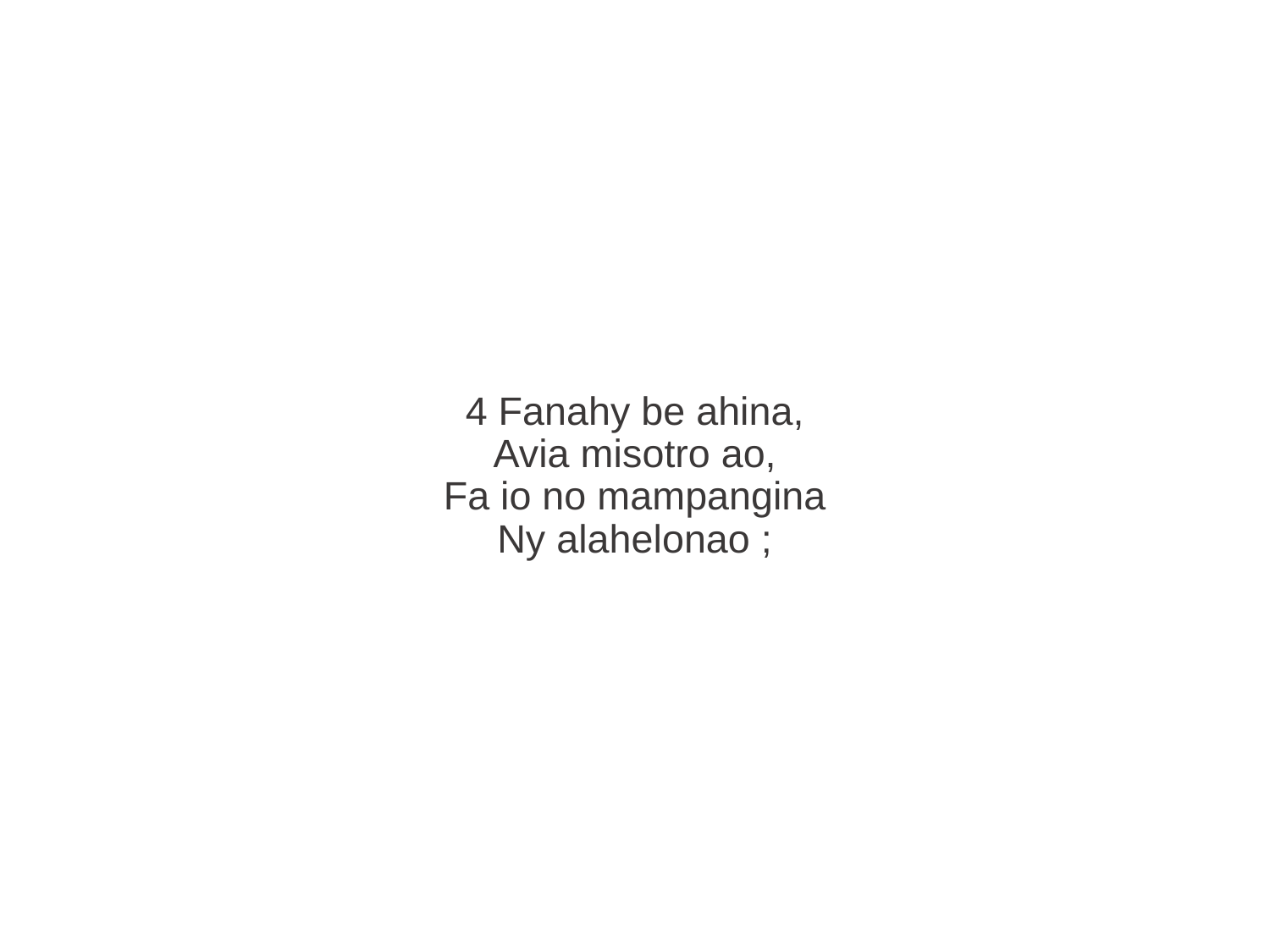

4 Fanahy be ahina,
Avia misotro ao,
Fa io no mampangina
Ny alahelonao ;